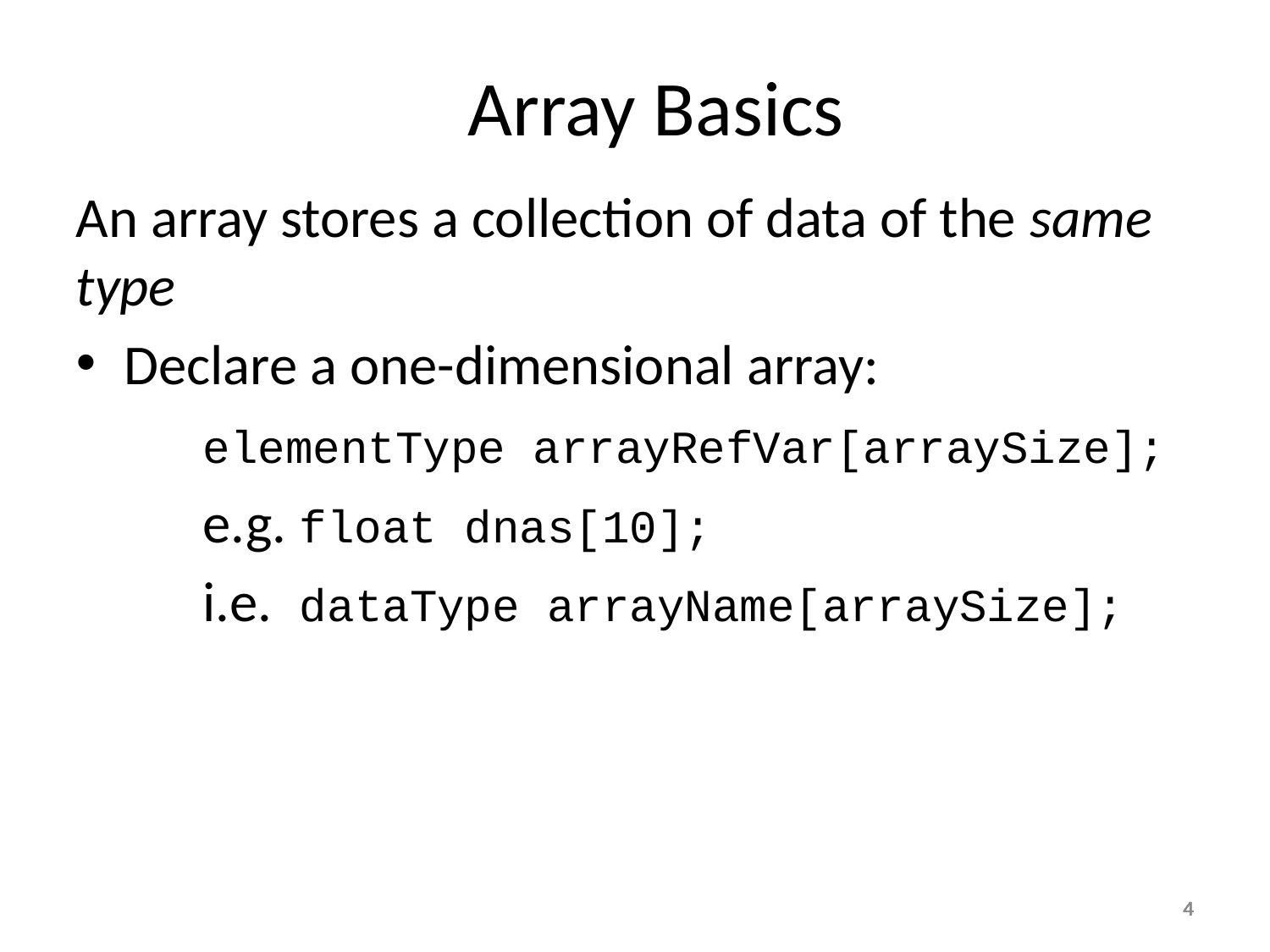

Array Basics
An array stores a collection of data of the same type
Declare a one-dimensional array:
	elementType arrayRefVar[arraySize];
	e.g. float dnas[10];
	i.e. dataType arrayName[arraySize];

4
4
4
4
4
4
4
4